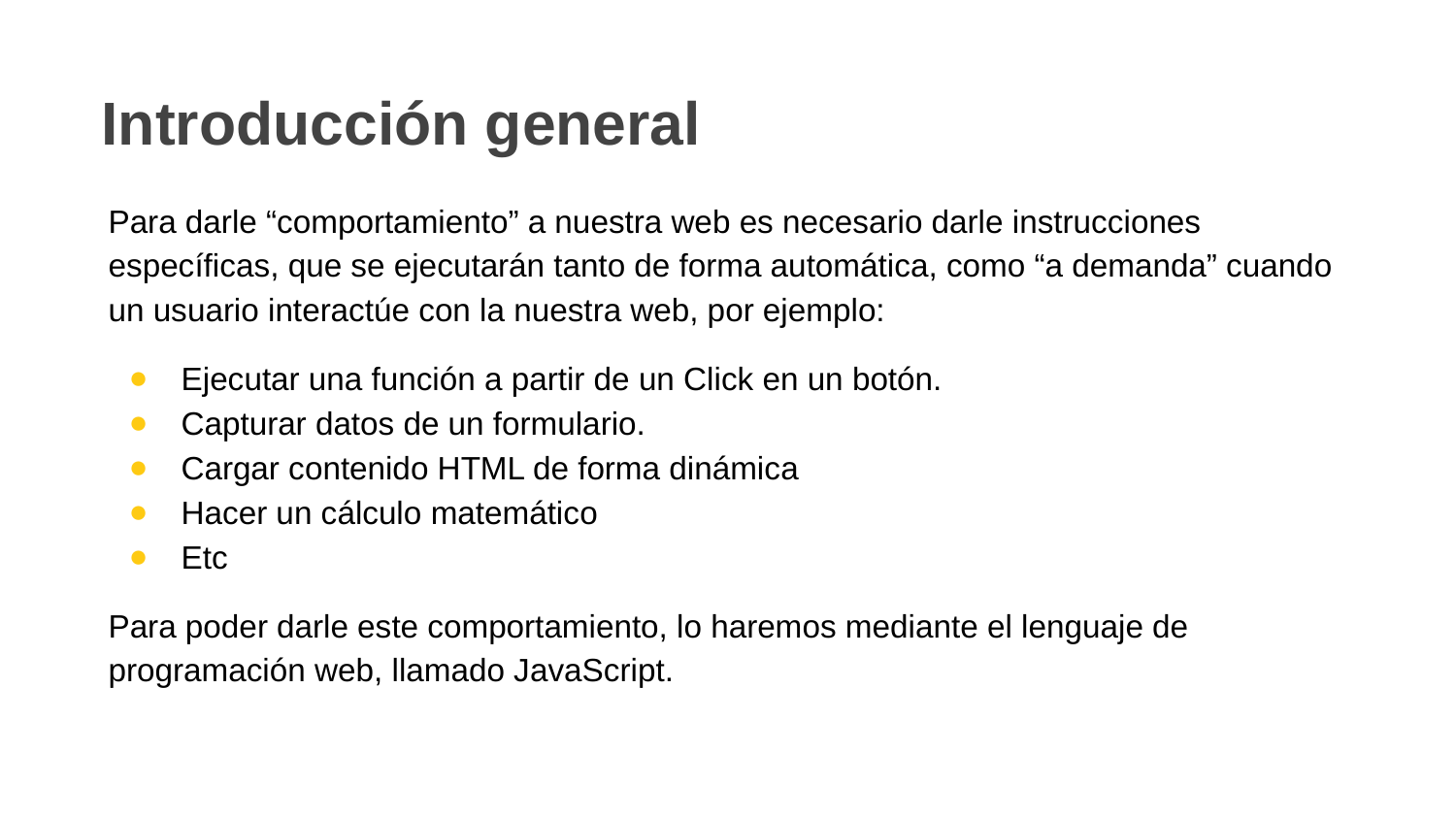

Introducción general
Para darle “comportamiento” a nuestra web es necesario darle instrucciones específicas, que se ejecutarán tanto de forma automática, como “a demanda” cuando un usuario interactúe con la nuestra web, por ejemplo:
Ejecutar una función a partir de un Click en un botón.
Capturar datos de un formulario.
Cargar contenido HTML de forma dinámica
Hacer un cálculo matemático
Etc
Para poder darle este comportamiento, lo haremos mediante el lenguaje de programación web, llamado JavaScript.